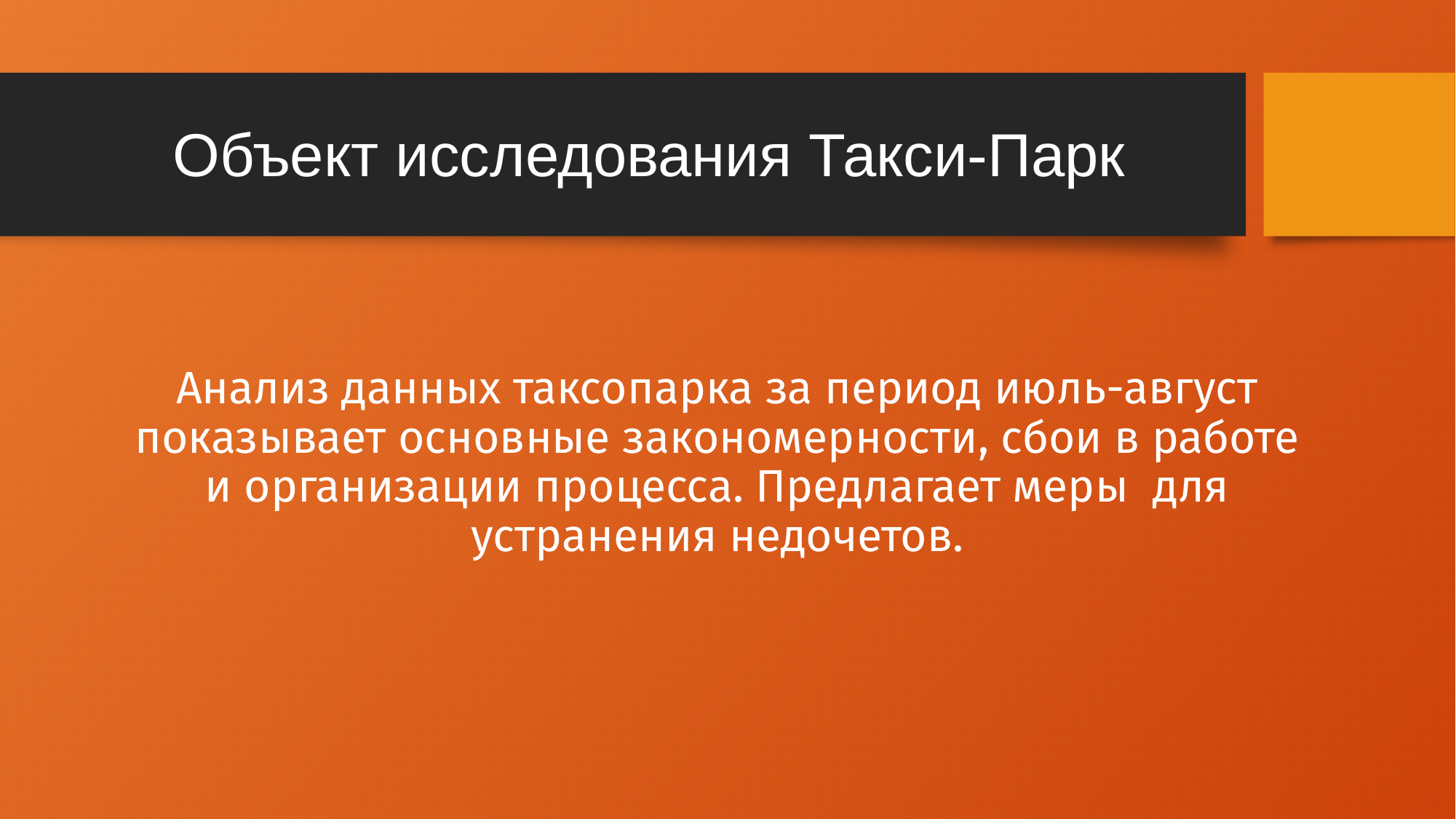

# Объект исследования Такси-Парк
Анализ данных таксопарка за период июль-август показывает основные закономерности, сбои в работе и организации процесса. Предлагает меры  для устранения недочетов.